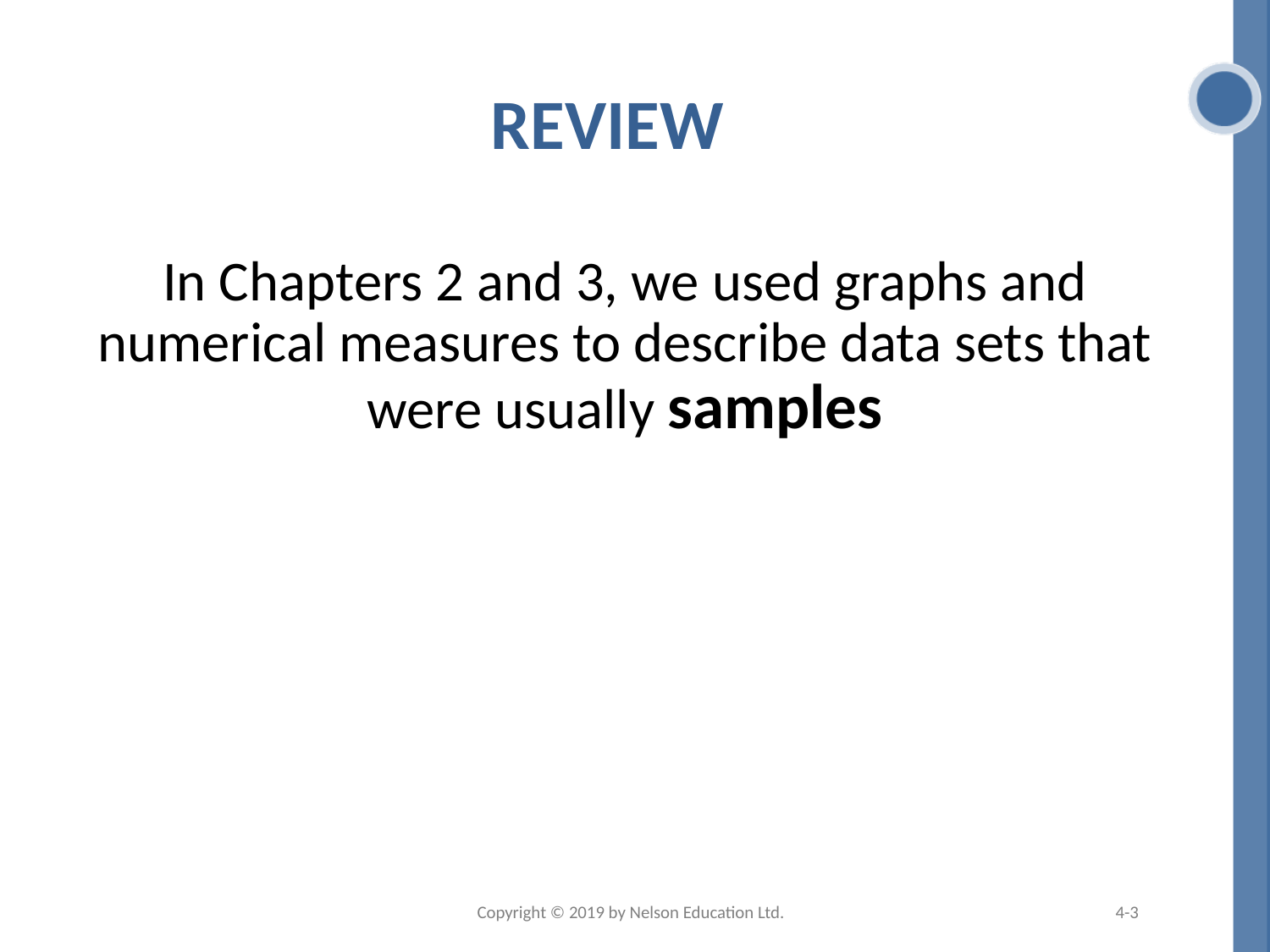

# Review
In Chapters 2 and 3, we used graphs and numerical measures to describe data sets that were usually samples

Copyright © 2019 by Nelson Education Ltd.
4-3